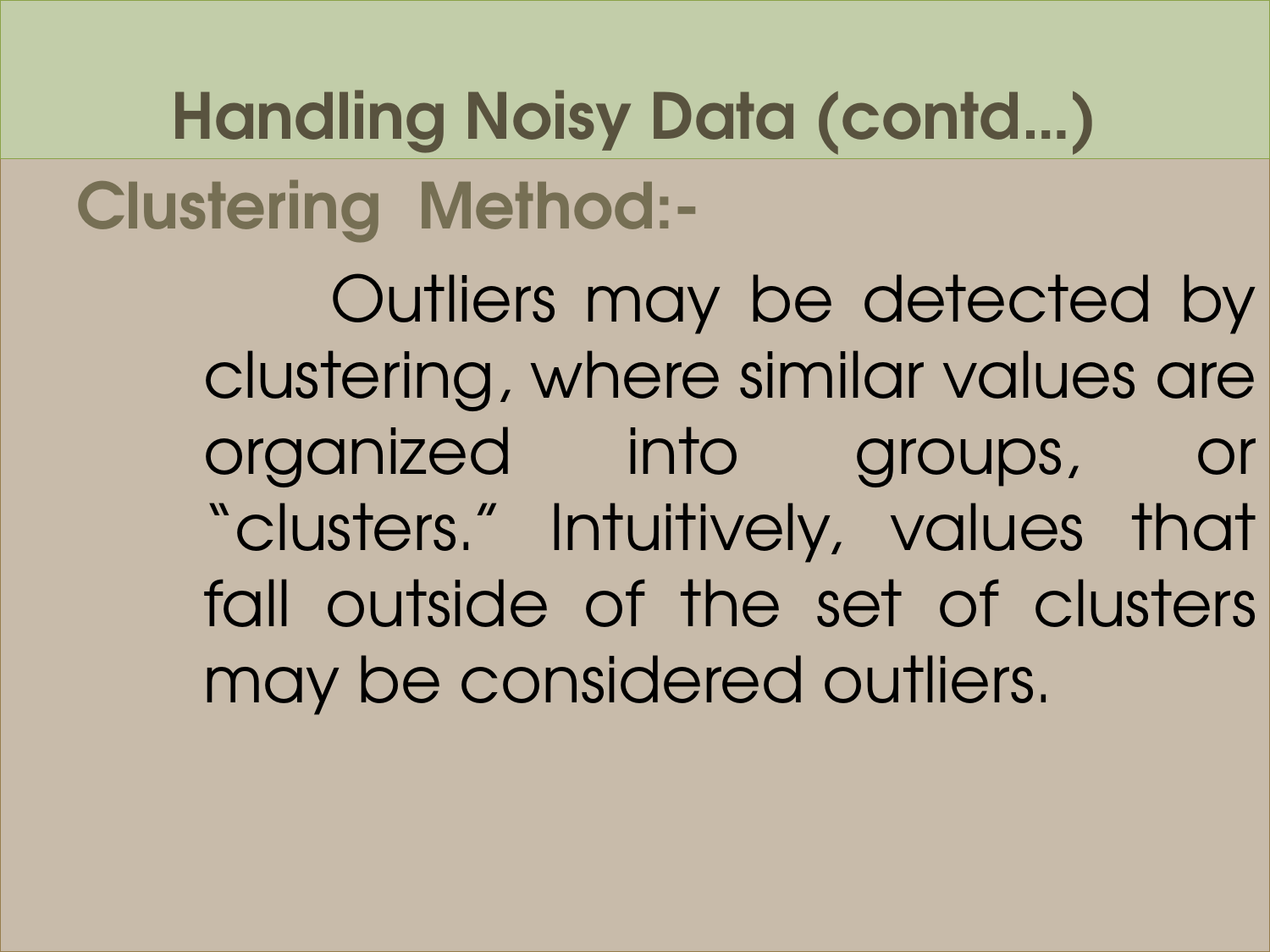

Handling Noisy Data (contd…)
Clustering  Method:-
         Outliers may be detected by clustering, where similar values are organized into groups, or “clusters.” Intuitively, values that fall outside of the set of clusters may be considered outliers.